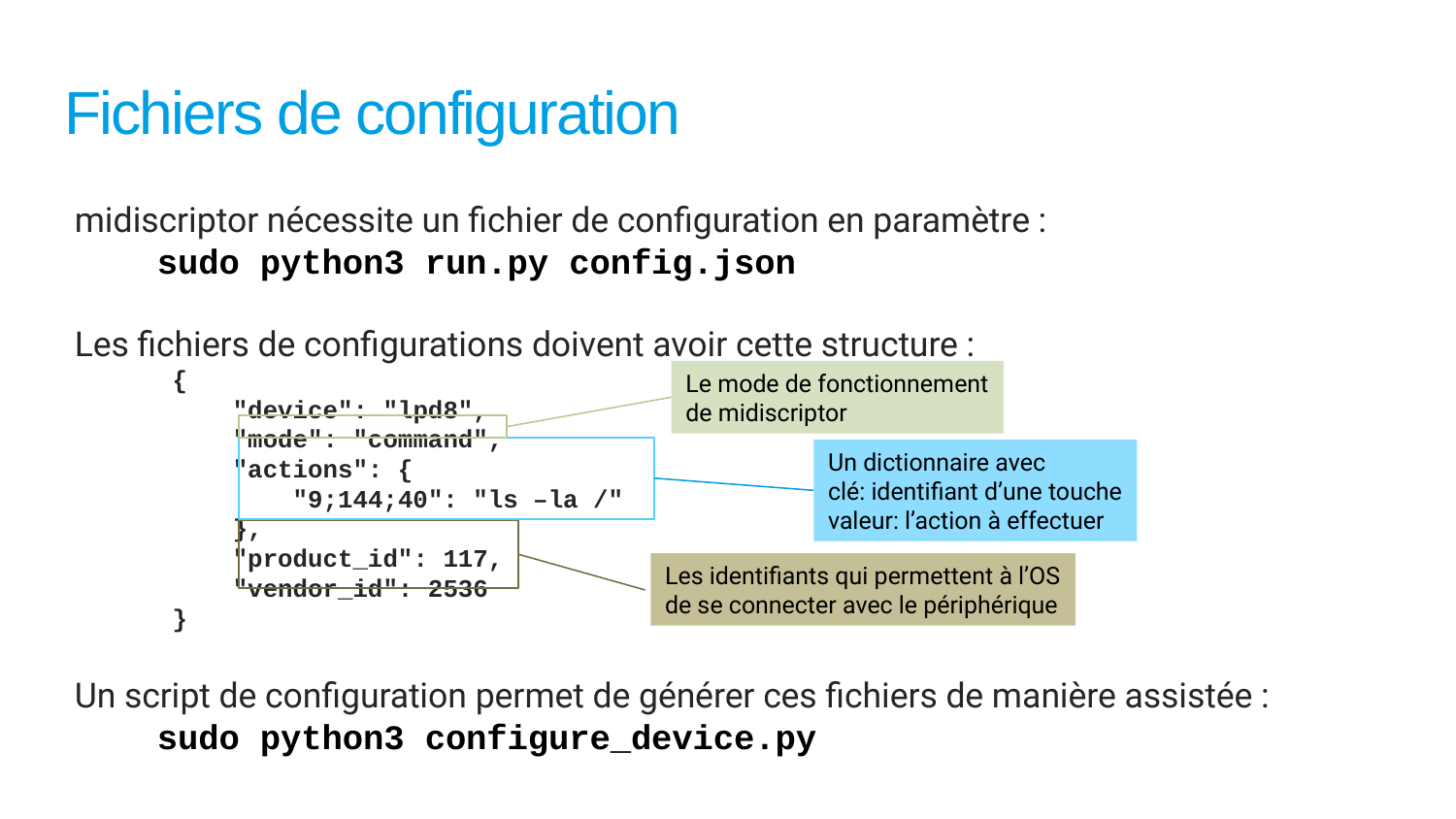

# Fichiers de configuration
midiscriptor nécessite un fichier de configuration en paramètre :
    sudo python3 run.py config.json

Les fichiers de configurations doivent avoir cette structure :
{
    "device": "lpd8",
    "mode": "command",
    "actions": {
        "9;144;40": "ls –la /"
    },
    "product_id": 117,
    "vendor_id": 2536
}

Un script de configuration permet de générer ces fichiers de manière assistée :
    sudo python3 configure_device.py
Le mode de fonctionnement
de midiscriptor

Un dictionnaire avec
clé: identifiant d’une touche
valeur: l’action à effectuer

Les identifiants qui permettent à l’OS
de se connecter avec le périphérique